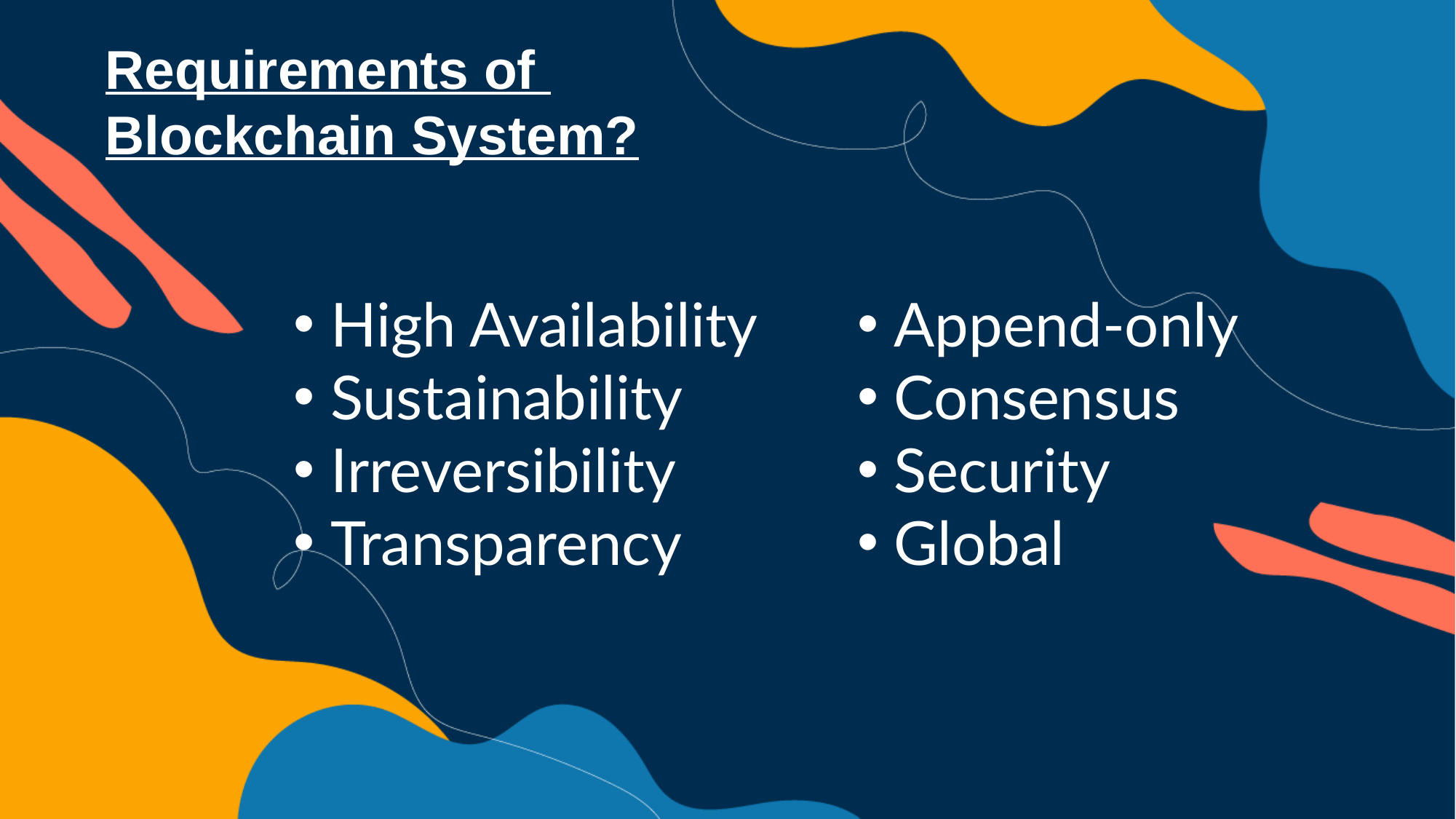

Requirements of
Blockchain System?
 High Availability
 Sustainability
 Irreversibility
 Transparency

 Append-only
 Consensus
 Security
 Global